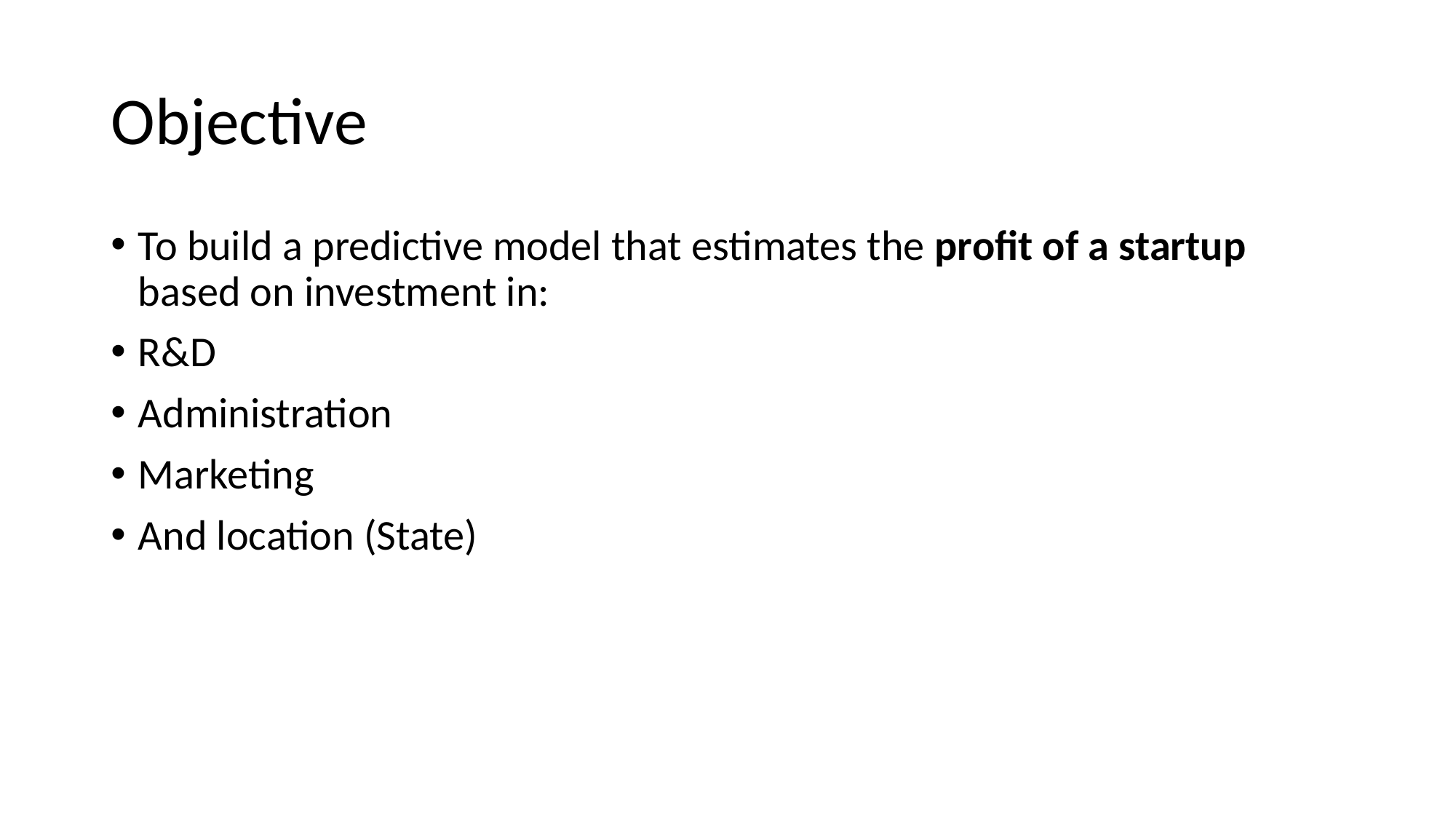

# Objective
To build a predictive model that estimates the profit of a startup based on investment in:
R&D
Administration
Marketing
And location (State)